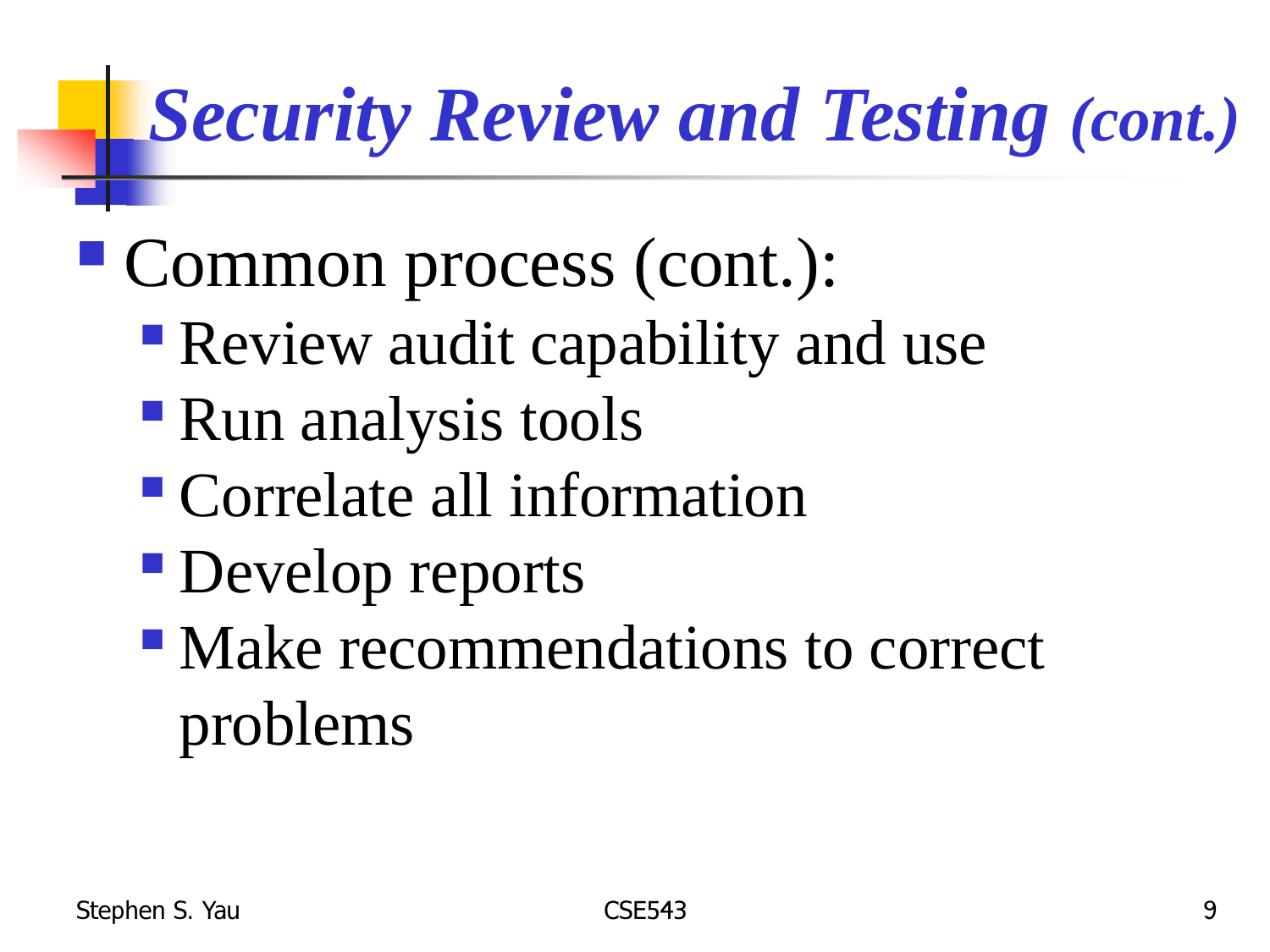

# Security Review and Testing (cont.)
Common process (cont.):
Review audit capability and use
Run analysis tools
Correlate all information
Develop reports
Make recommendations to correct problems

CSE543
9
Stephen S. Yau